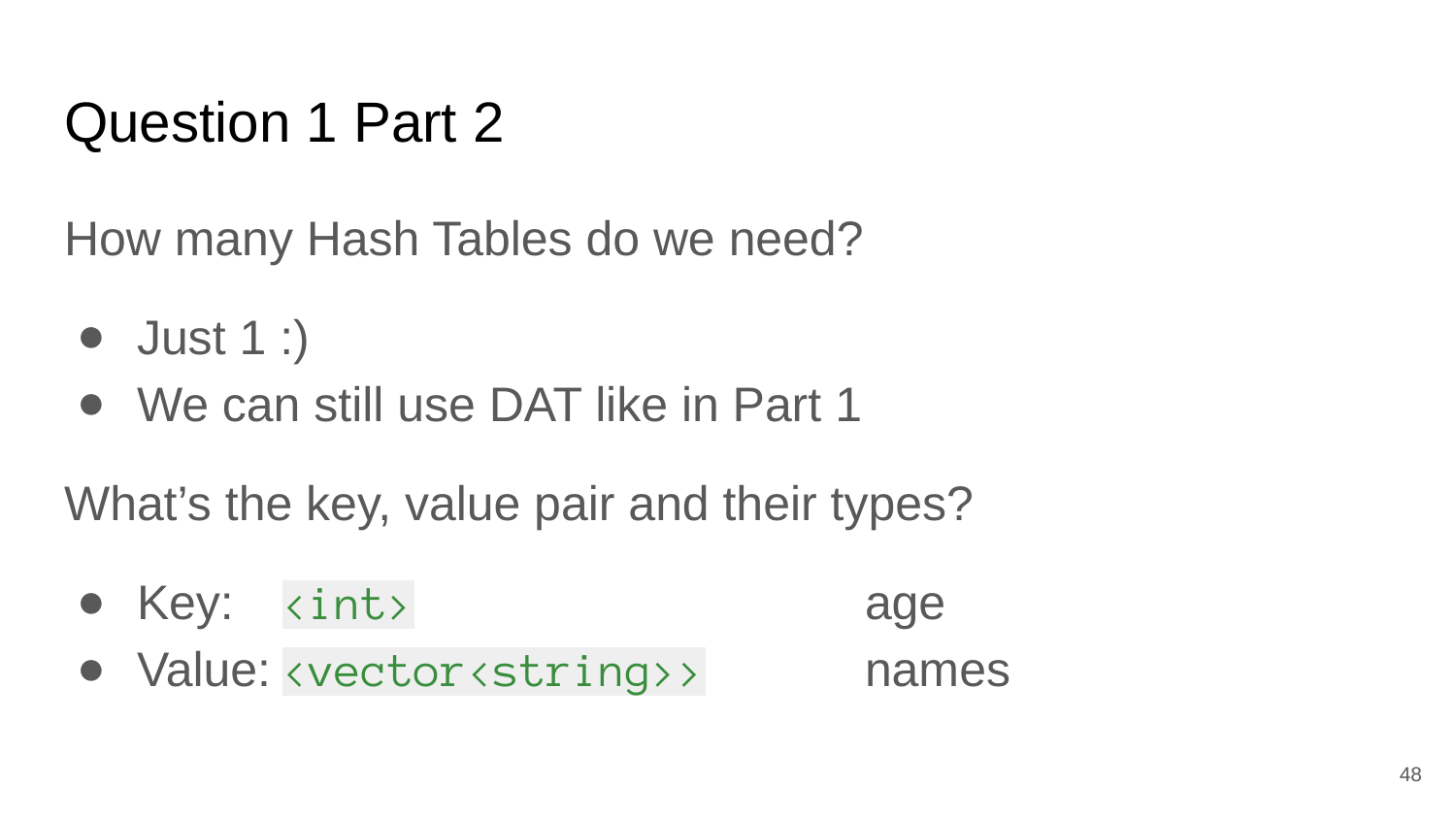

# Question 1 Part 2
How many Hash Tables do we need?
Just 1 :)
We can still use DAT like in Part 1
What’s the key, value pair and their types?
Key: 	<int> 			age
Value:	<vector<string>> 	names
48